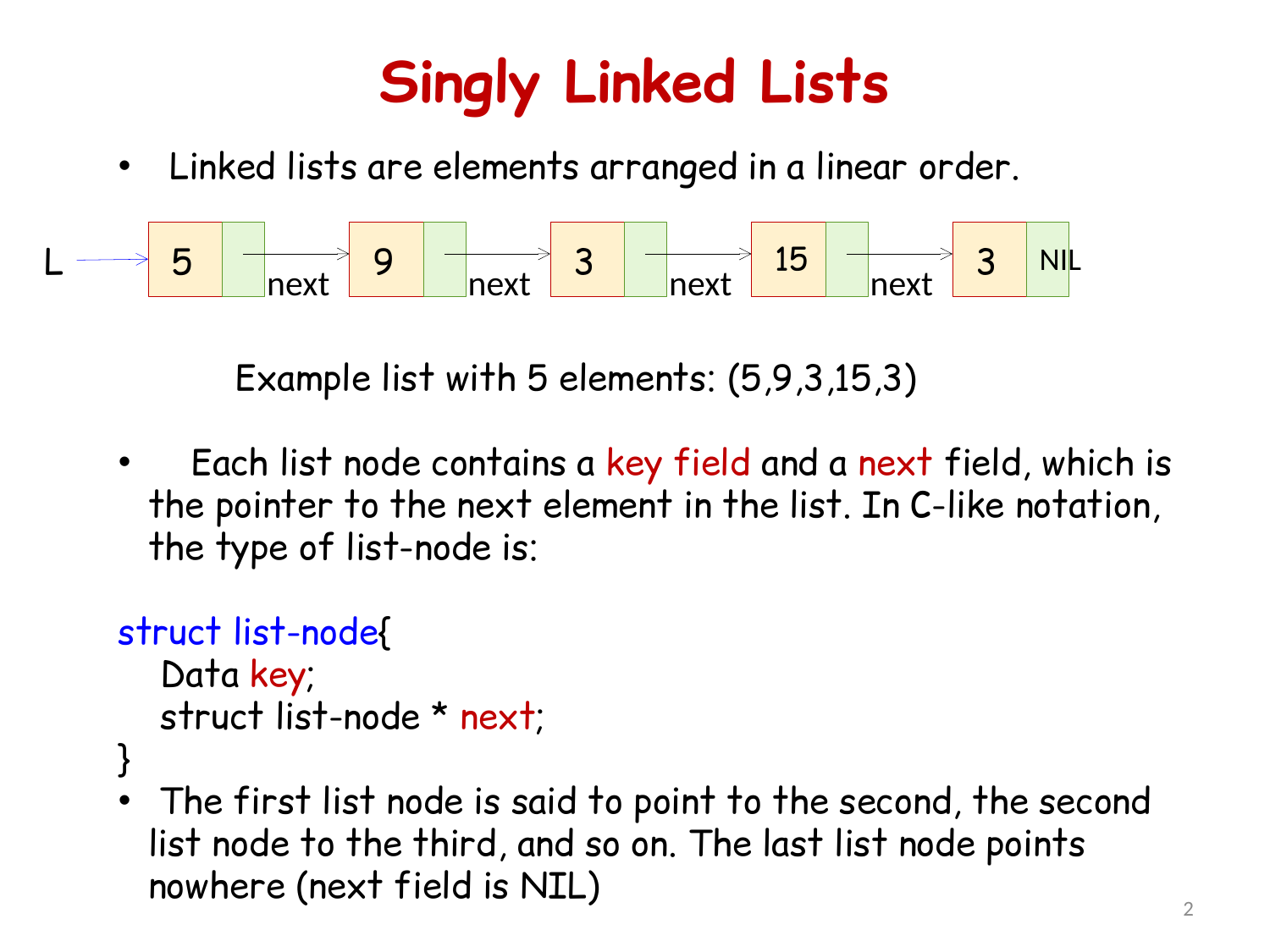

# Singly Linked Lists
  Linked lists are elements arranged in a linear order.

           Example list with 5 elements: (5,9,3,15,3)

    Each list node contains a key field and a next field, which is the pointer to the next element in the list. In C-like notation, the type of list-node is:

struct list-node{
    Data key;
    struct list-node * next;
}
 The first list node is said to point to the second, the second list node to the third, and so on. The last list node points nowhere (next field is NIL)

L
5
9
3
15
3
NIL
next
next
next
next
2